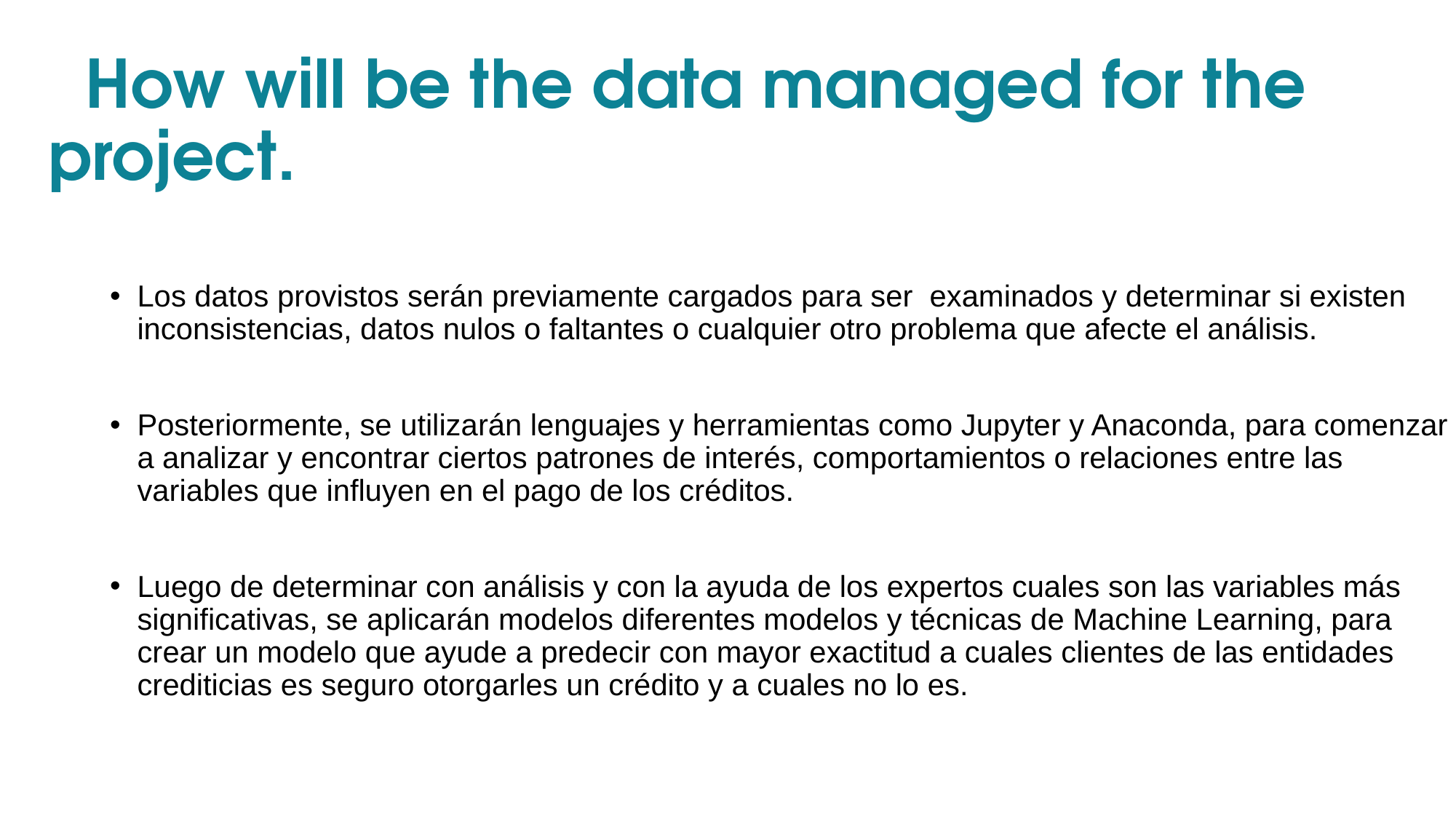

# How will be the data managed for the project.
Los datos provistos serán previamente cargados para ser  examinados y determinar si existen inconsistencias, datos nulos o faltantes o cualquier otro problema que afecte el análisis.

Posteriormente, se utilizarán lenguajes y herramientas como Jupyter y Anaconda, para comenzar a analizar y encontrar ciertos patrones de interés, comportamientos o relaciones entre las variables que influyen en el pago de los créditos.

Luego de determinar con análisis y con la ayuda de los expertos cuales son las variables más significativas, se aplicarán modelos diferentes modelos y técnicas de Machine Learning, para crear un modelo que ayude a predecir con mayor exactitud a cuales clientes de las entidades crediticias es seguro otorgarles un crédito y a cuales no lo es.